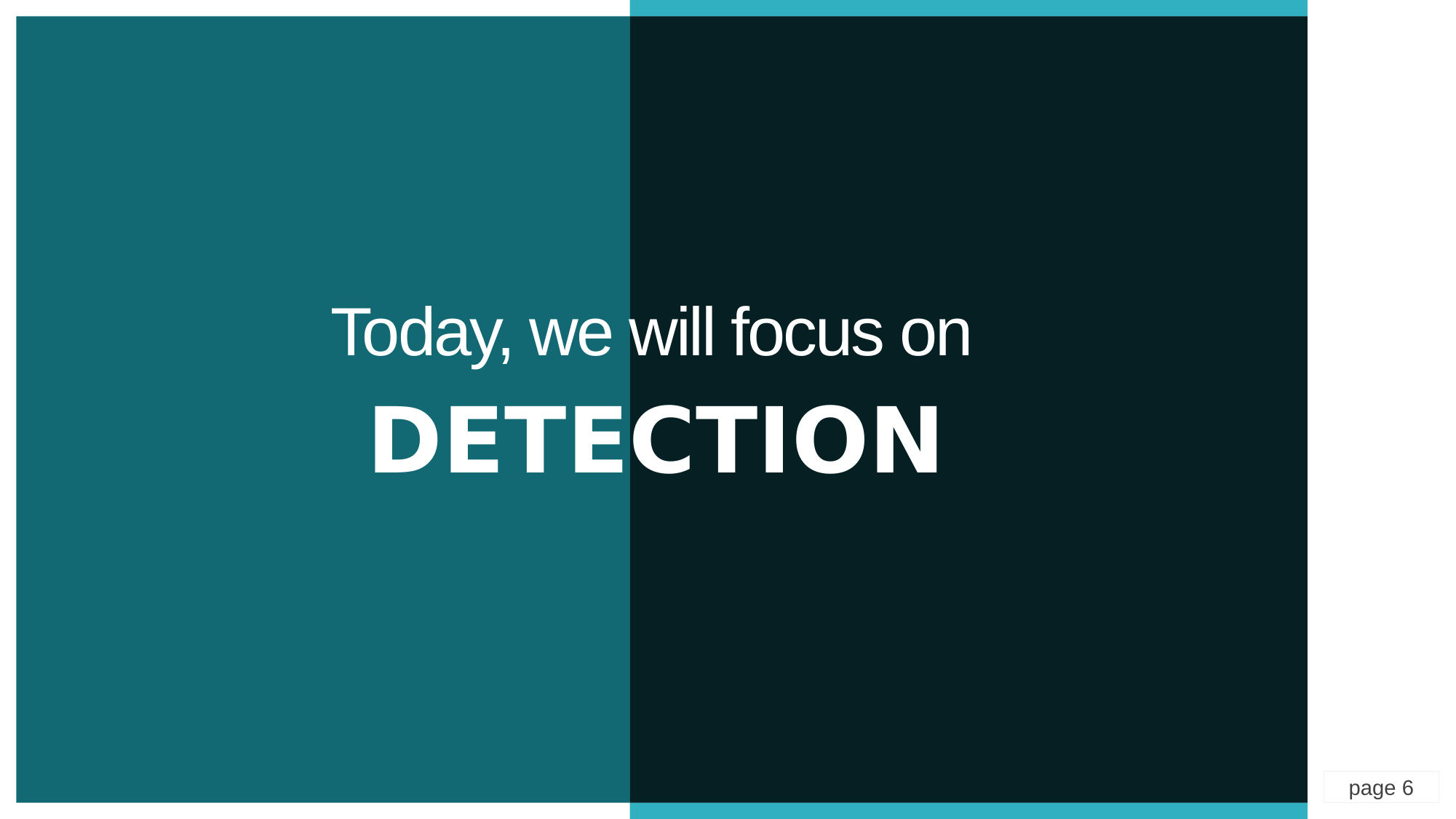

# Today, we will focus on
DETECTION
page 6